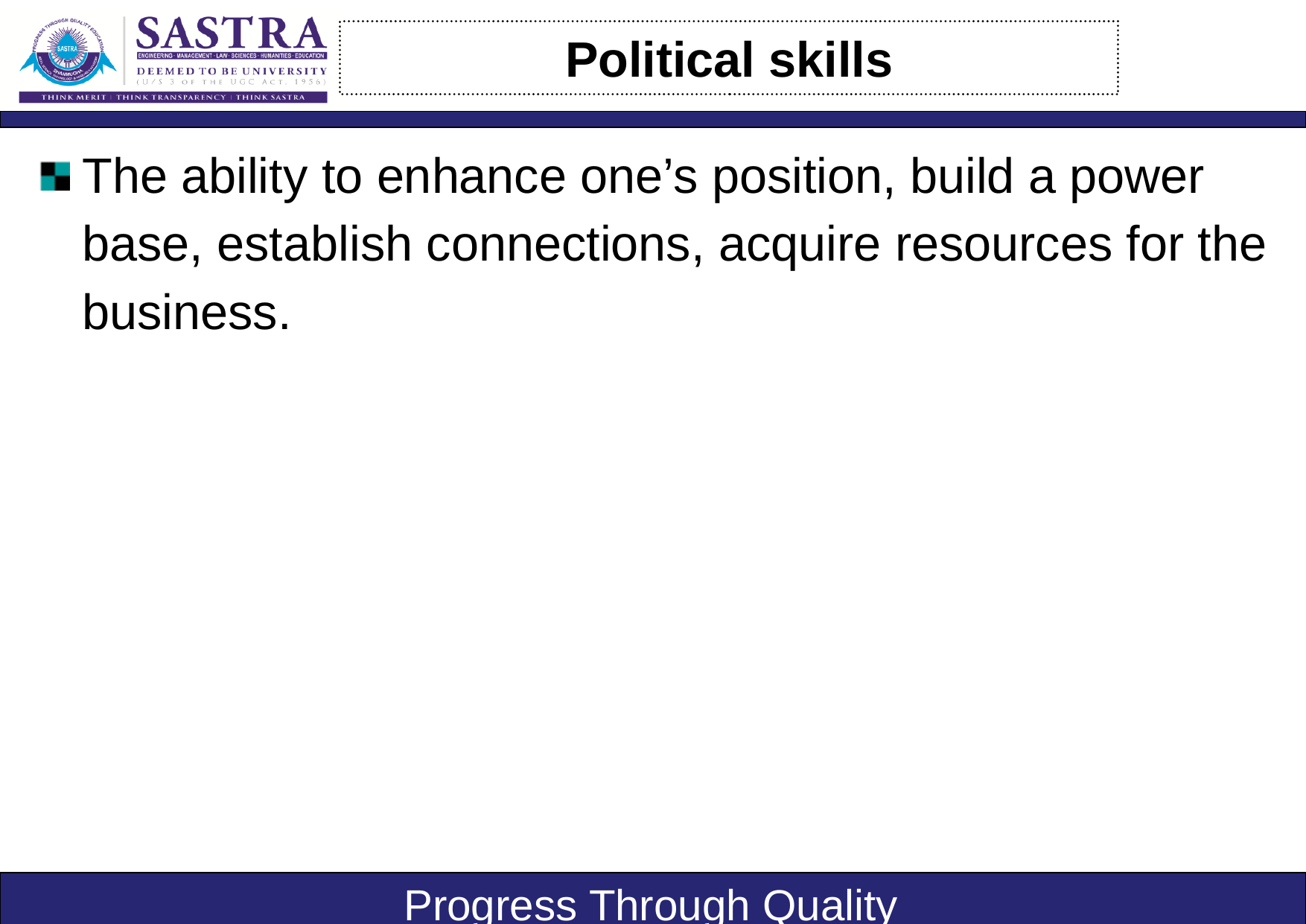

# Political skills
The ability to enhance one’s position, build a power base, establish connections, acquire resources for the business.
17